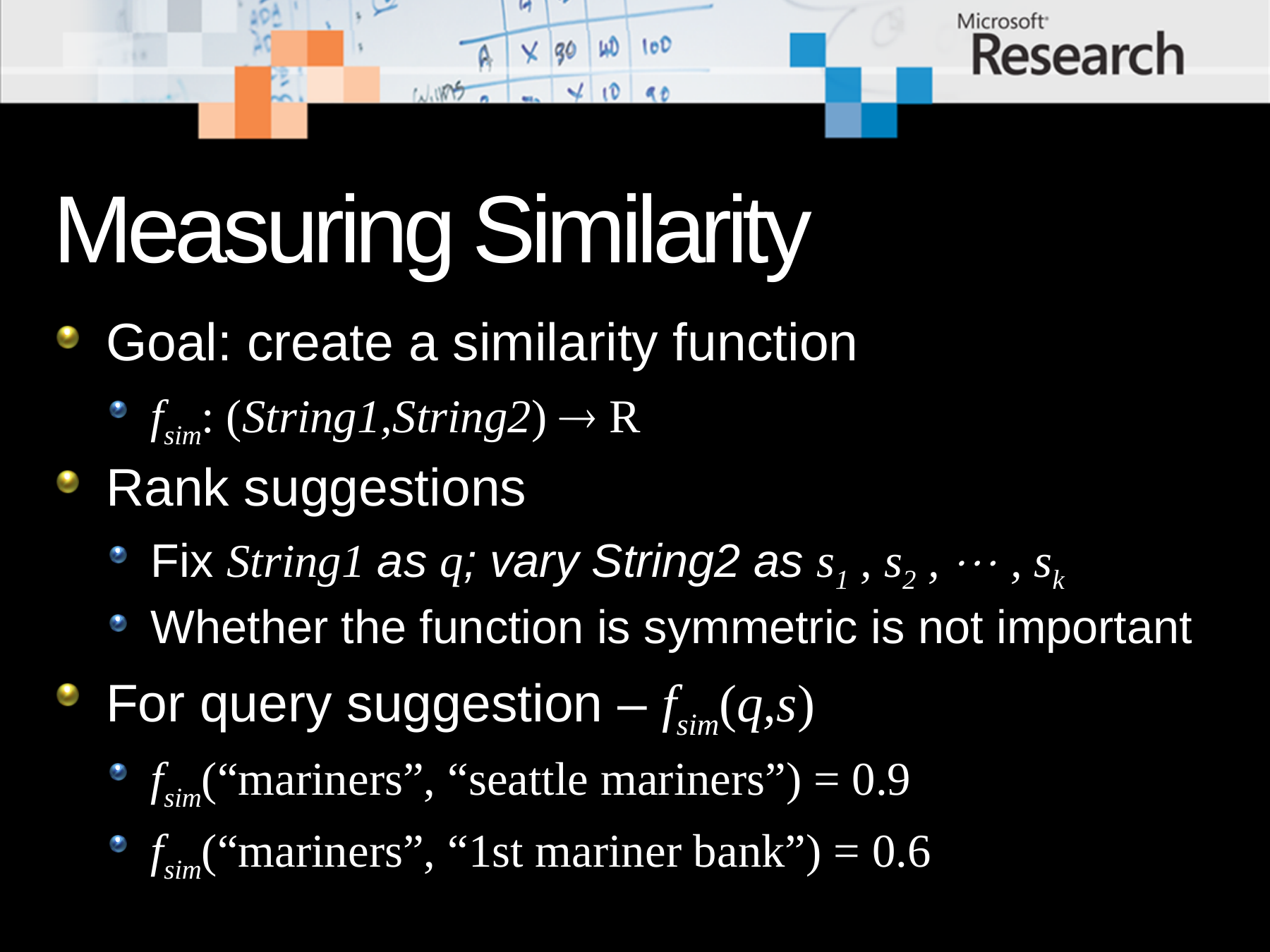

# Measuring Similarity
Goal: create a similarity function
fsim: (String1,String2) → R
Rank suggestions
Fix String1 as q; vary String2 as s1 , s2 , … , sk
Whether the function is symmetric is not important
For query suggestion – fsim(q,s)
fsim(“mariners”, “seattle mariners”) = 0.9
fsim(“mariners”, “1st mariner bank”) = 0.6